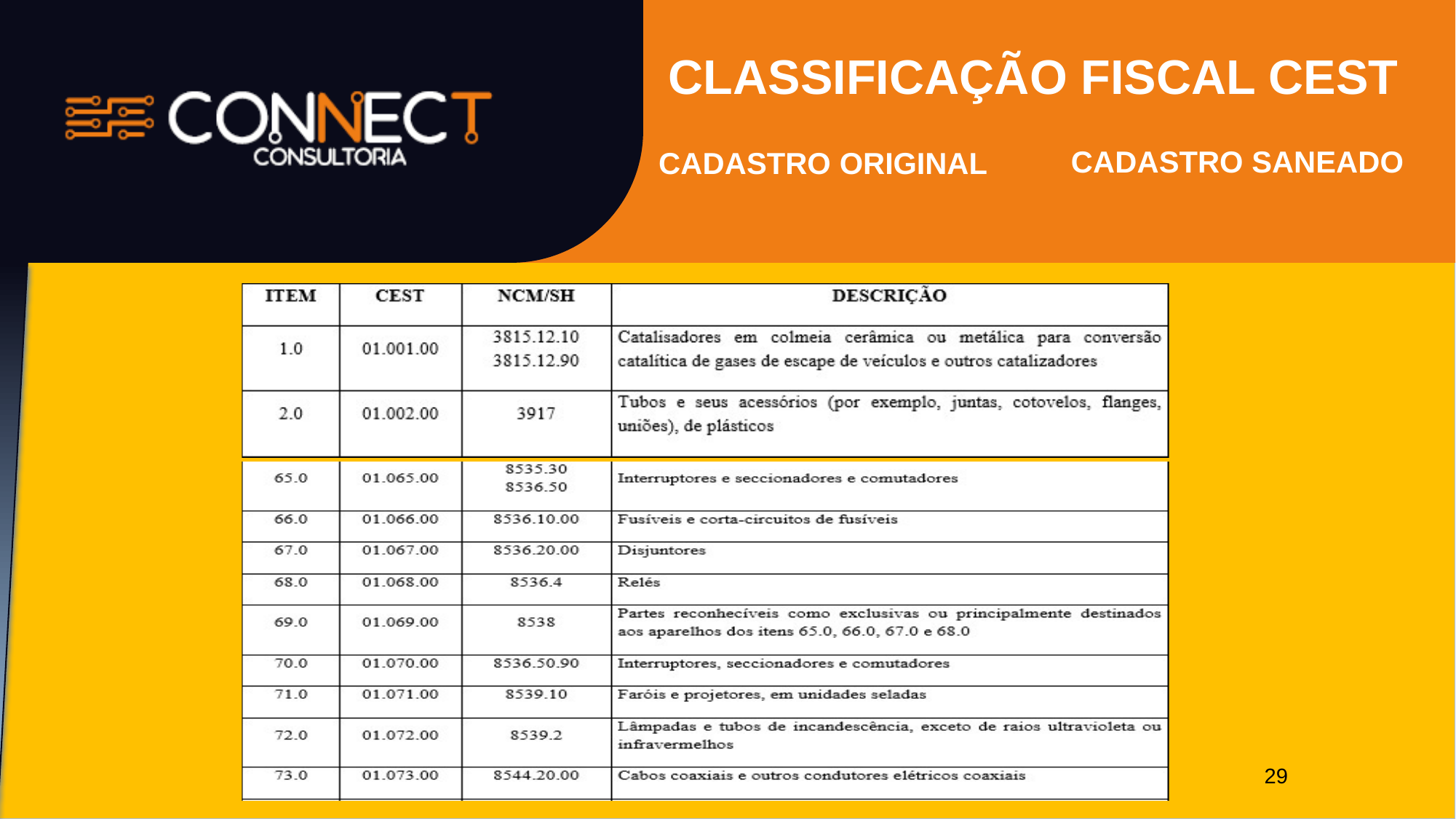

CLASSIFICAÇÃO FISCAL CEST
CADASTRO SANEADO
CADASTRO ORIGINAL

29